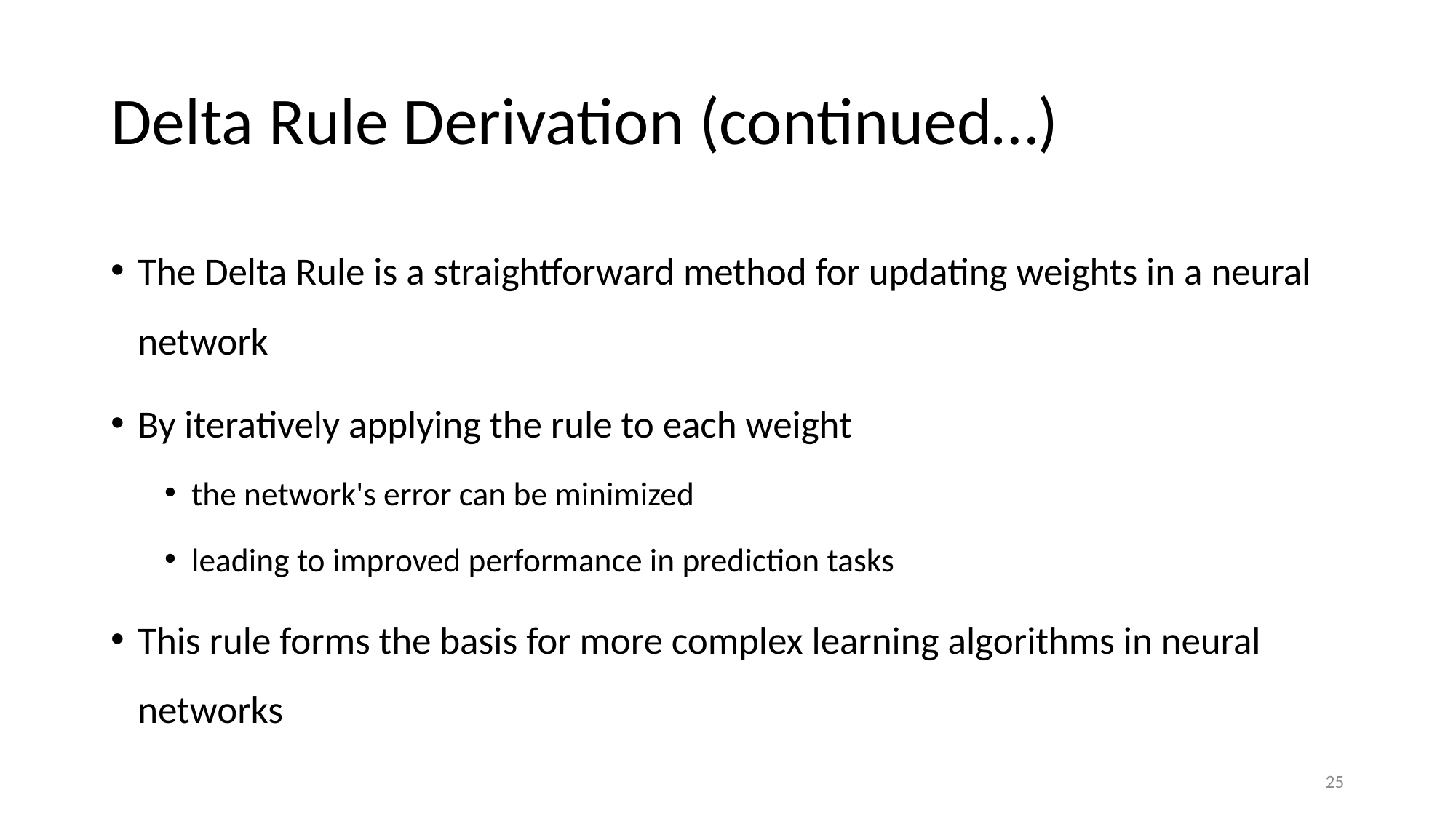

# Delta Rule Derivation (continued…)
The Delta Rule is a straightforward method for updating weights in a neural network
By iteratively applying the rule to each weight
the network's error can be minimized
leading to improved performance in prediction tasks
This rule forms the basis for more complex learning algorithms in neural networks
25